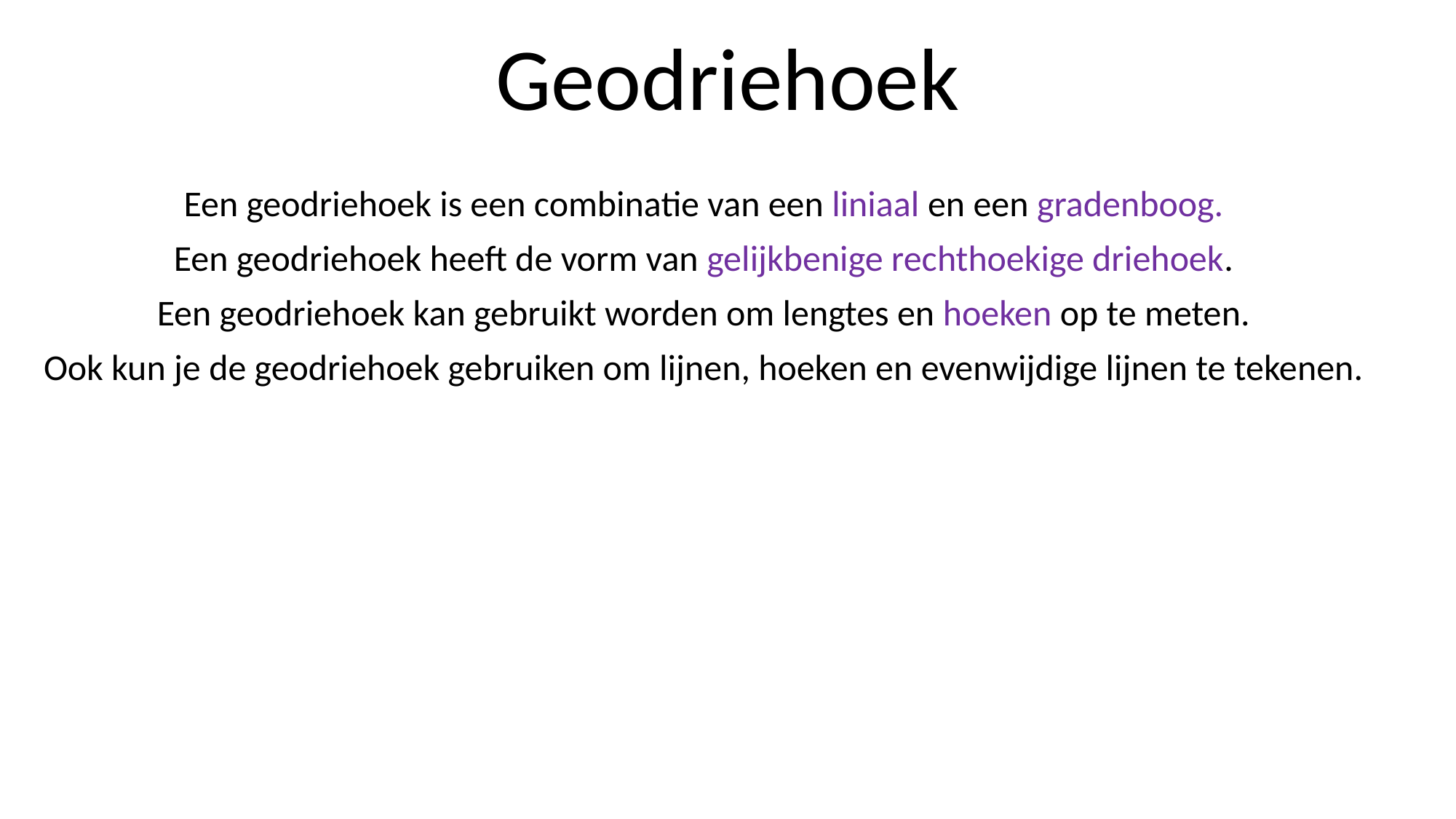

# Geodriehoek
Een geodriehoek is een combinatie van een liniaal en een gradenboog.
Een geodriehoek heeft de vorm van gelijkbenige rechthoekige driehoek.
Een geodriehoek kan gebruikt worden om lengtes en hoeken op te meten.
Ook kun je de geodriehoek gebruiken om lijnen, hoeken en evenwijdige lijnen te tekenen.